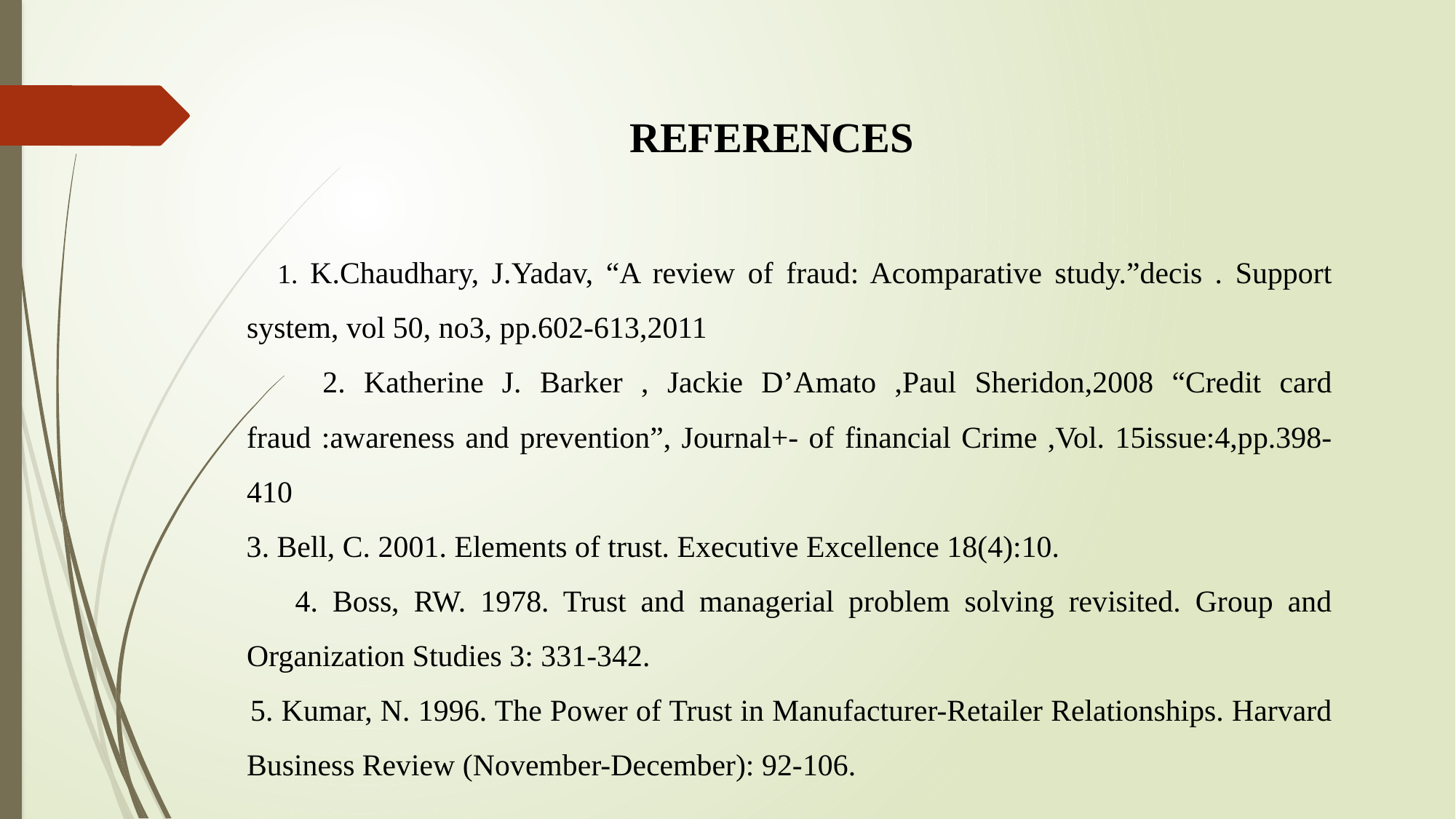

REFERENCES
       1. K.Chaudhary, J.Yadav, “A review of fraud: Acomparative study.”decis . Support system, vol 50, no3, pp.602-613,2011
       2. Katherine J. Barker , Jackie D’Amato ,Paul Sheridon,2008 “Credit card fraud :awareness and prevention”, Journal+- of financial Crime ,Vol. 15issue:4,pp.398-410
       3. Bell, C. 2001. Elements of trust. Executive Excellence 18(4):10.
       4. Boss, RW. 1978. Trust and managerial problem solving revisited. Group and Organization Studies 3: 331-342.
       5. Kumar, N. 1996. The Power of Trust in Manufacturer-Retailer Relationships. Harvard Business Review (November-December): 92-106.